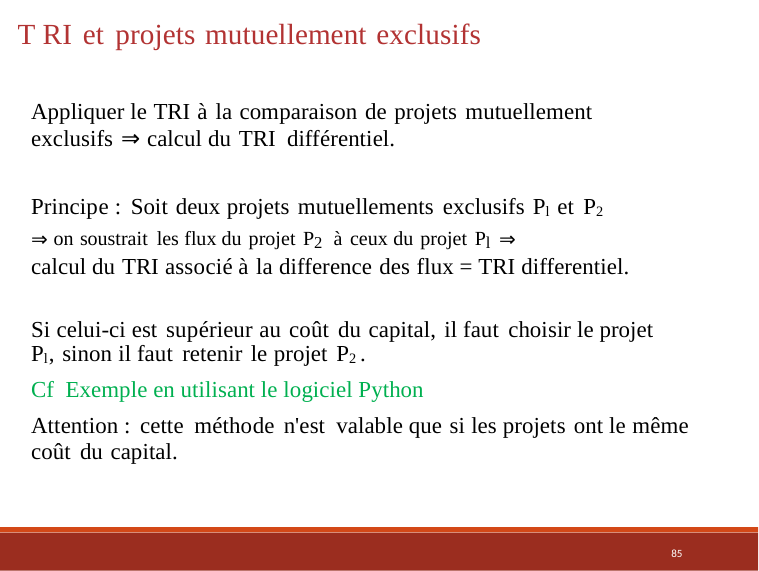

T RI et projets mutuellement exclusifs
Appliquer le TRI à la comparaison de projets mutuellement exclusifs ⇒ calcul du TRI différentiel.

Principe : Soit deux projets mutuellements exclusifs Pl  et P2
⇒ on soustrait les flux du projet P2  à ceux du projet Pl  ⇒
calcul du TRI associé à la difference des flux = TRI differentiel.

Si celui-ci est supérieur au coût du capital, il faut choisir le projet Pl, sinon il faut retenir le projet P2 .
Cf  Exemple en utilisant le logiciel Python
Attention : cette méthode n'est valable que si les projets ont le même coût du capital.
85